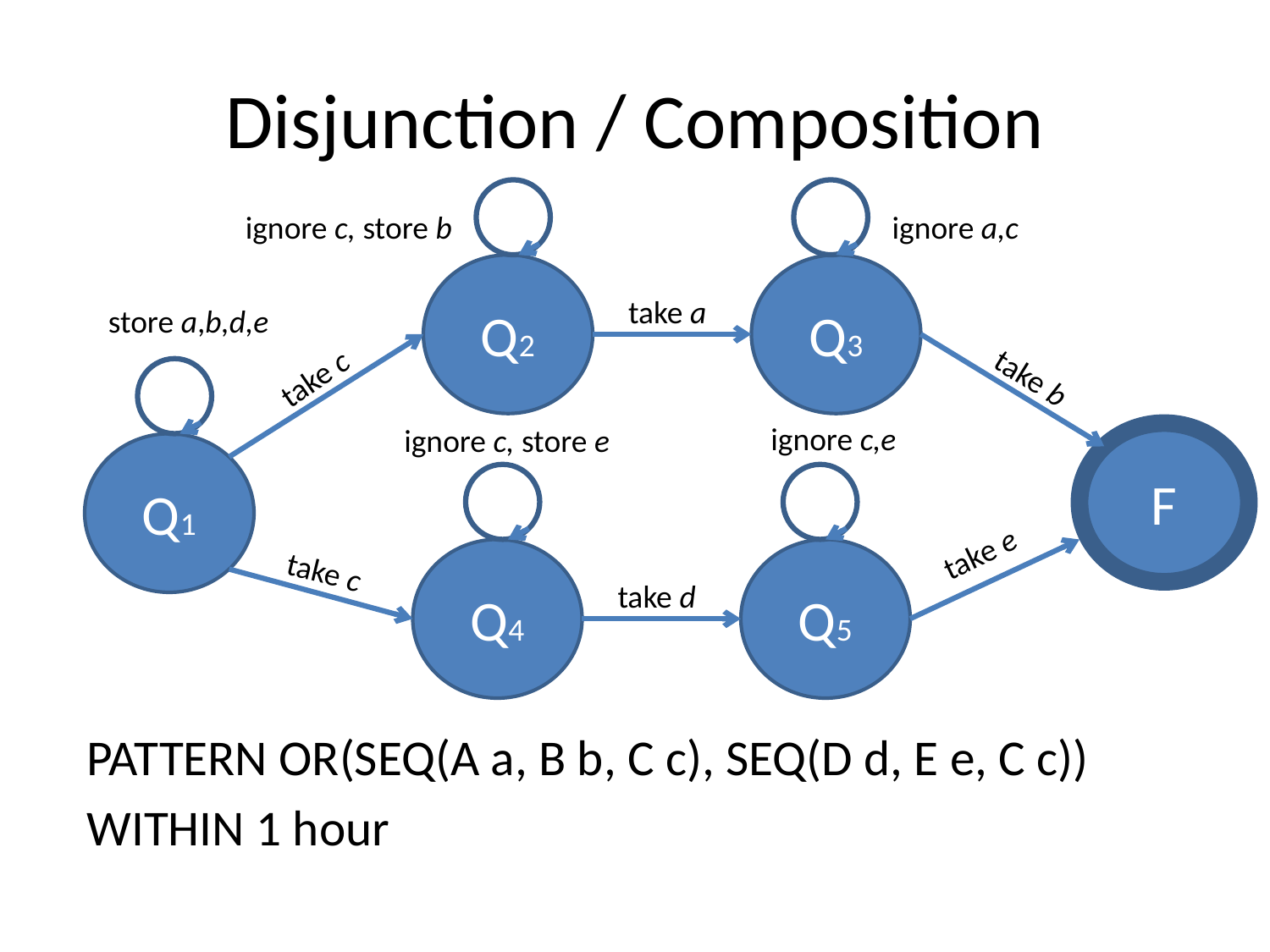

# Disjunction / Composition

ignore c, store b
ignore a,c
Q3
Q2
take a
store a,b,d,e
take b
take c

ignore c,e
ignore c, store e
F
Q1

take e
Q5
Q4
take c
take d
PATTERN OR(SEQ(A a, B b, C c), SEQ(D d, E e, C c))
WITHIN 1 hour